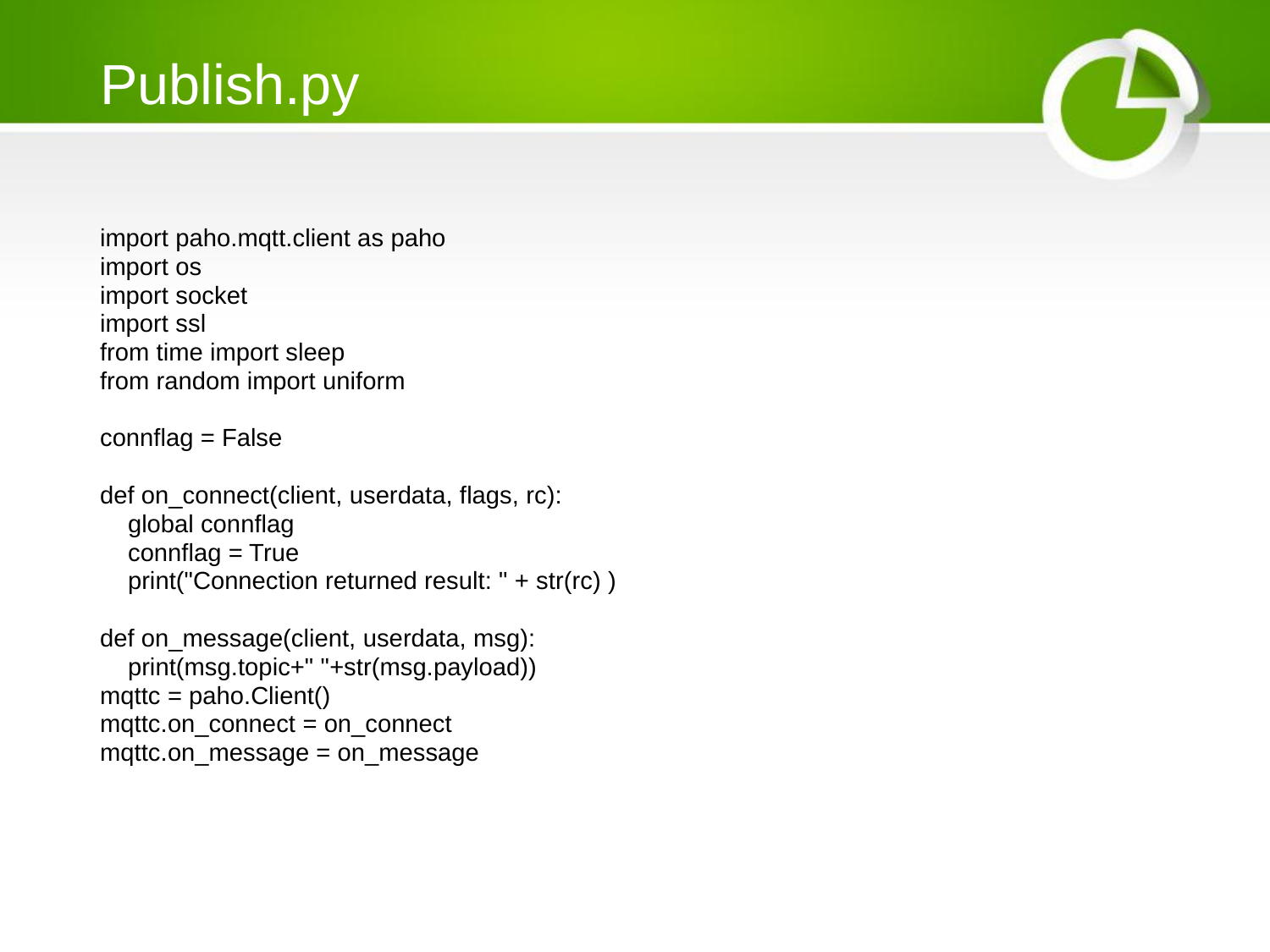

# Publish.py
import paho.mqtt.client as paho
import os
import socket
import ssl
from time import sleep
from random import uniform

connflag = False

def on_connect(client, userdata, flags, rc):
    global connflag
    connflag = True
    print("Connection returned result: " + str(rc) )

def on_message(client, userdata, msg):
    print(msg.topic+" "+str(msg.payload))
mqttc = paho.Client()
mqttc.on_connect = on_connect
mqttc.on_message = on_message